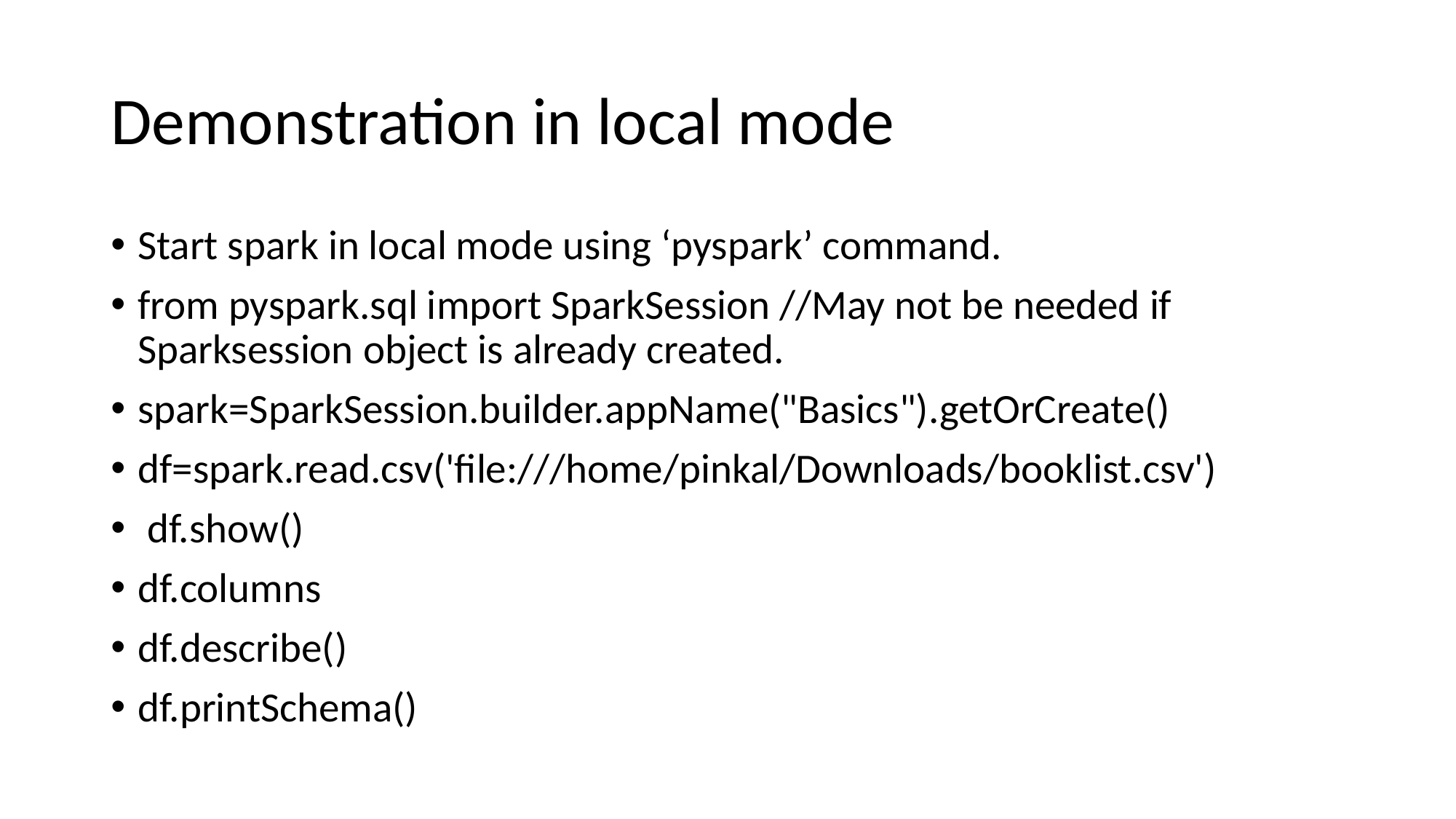

# Demonstration in local mode
Start spark in local mode using ‘pyspark’ command.
from pyspark.sql import SparkSession //May not be needed if Sparksession object is already created.
spark=SparkSession.builder.appName("Basics").getOrCreate()
df=spark.read.csv('file:///home/pinkal/Downloads/booklist.csv')
 df.show()
df.columns
df.describe()
df.printSchema()